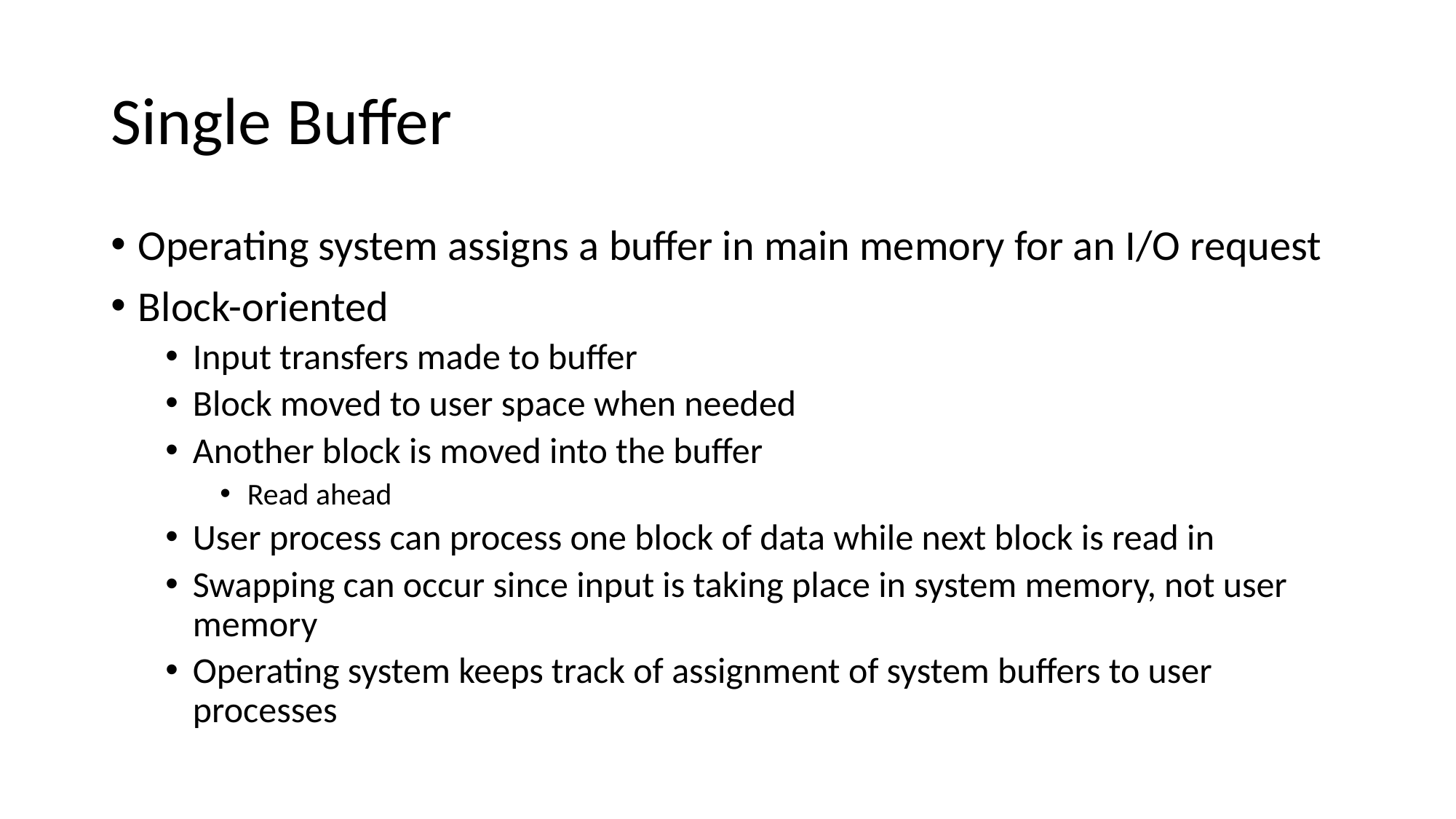

# Single Buffer
Operating system assigns a buffer in main memory for an I/O request
Block-oriented
Input transfers made to buffer
Block moved to user space when needed
Another block is moved into the buffer
Read ahead
User process can process one block of data while next block is read in
Swapping can occur since input is taking place in system memory, not user memory
Operating system keeps track of assignment of system buffers to user processes